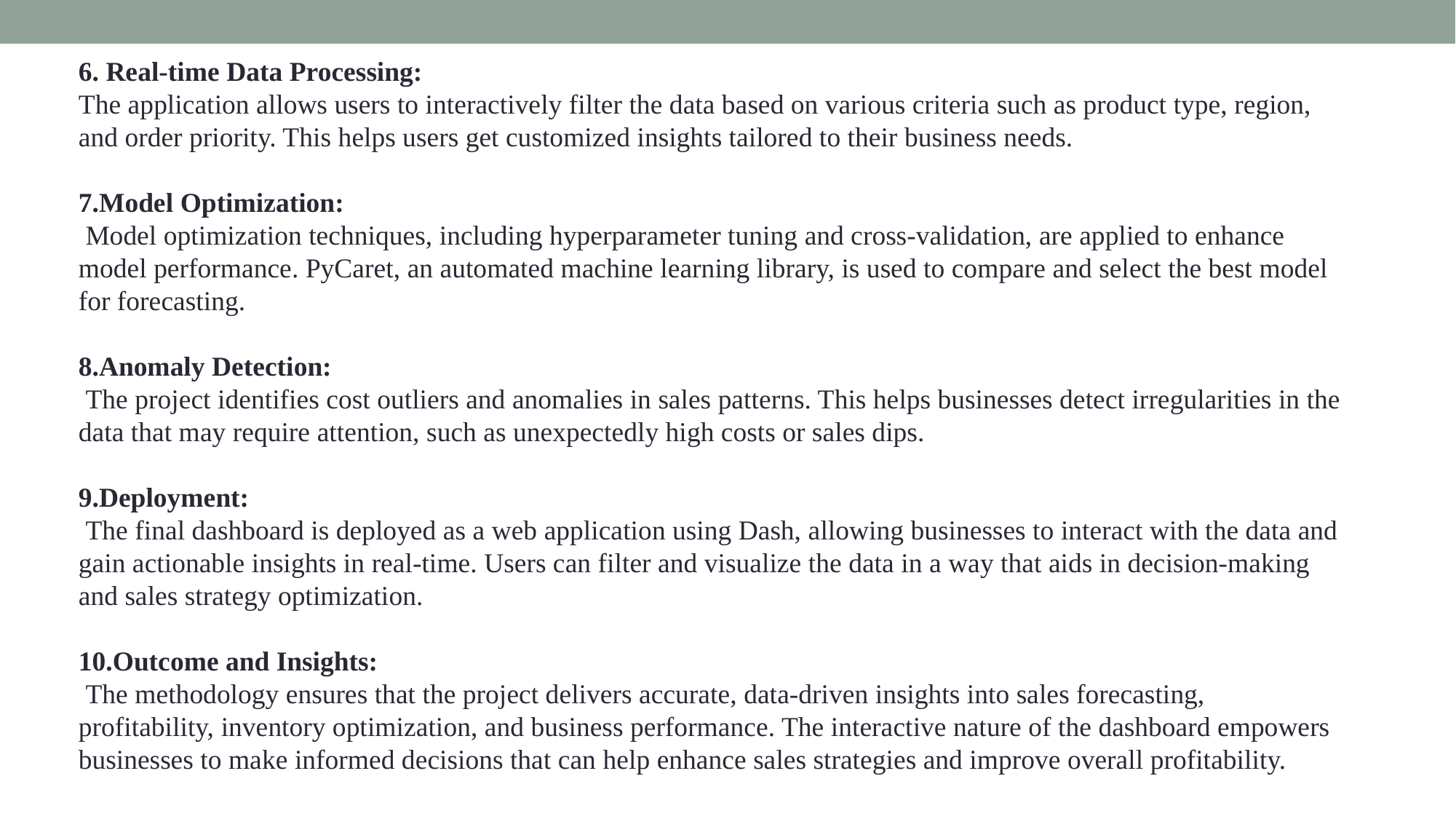

6. Real-time Data Processing:
The application allows users to interactively filter the data based on various criteria such as product type, region, and order priority. This helps users get customized insights tailored to their business needs.

7.Model Optimization:
 Model optimization techniques, including hyperparameter tuning and cross-validation, are applied to enhance model performance. PyCaret, an automated machine learning library, is used to compare and select the best model for forecasting.

8.Anomaly Detection:
 The project identifies cost outliers and anomalies in sales patterns. This helps businesses detect irregularities in the data that may require attention, such as unexpectedly high costs or sales dips.

9.Deployment:
 The final dashboard is deployed as a web application using Dash, allowing businesses to interact with the data and gain actionable insights in real-time. Users can filter and visualize the data in a way that aids in decision-making and sales strategy optimization.

10.Outcome and Insights:
 The methodology ensures that the project delivers accurate, data-driven insights into sales forecasting, profitability, inventory optimization, and business performance. The interactive nature of the dashboard empowers businesses to make informed decisions that can help enhance sales strategies and improve overall profitability.